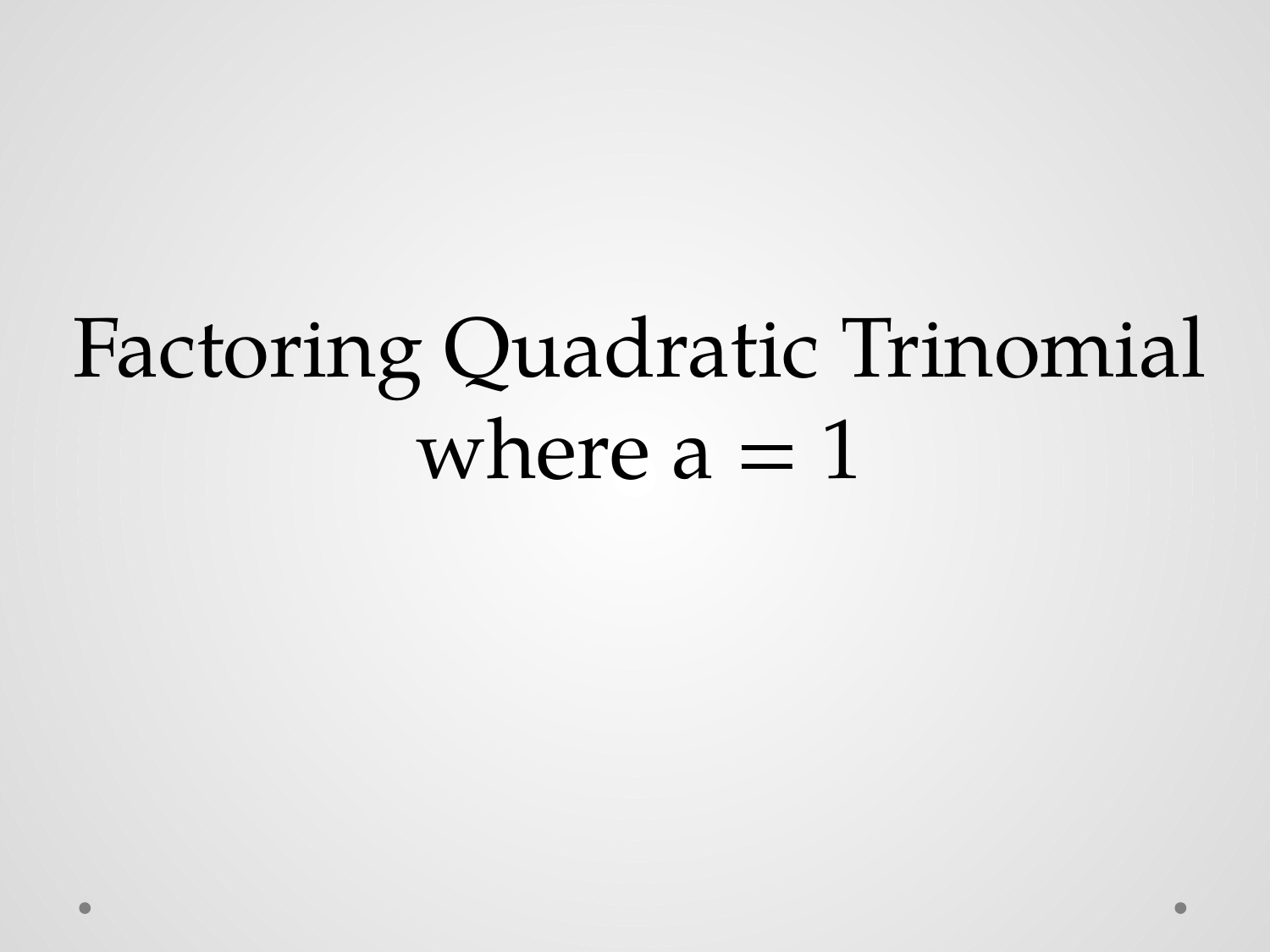

Factoring Quadratic Trinomial where a = 1